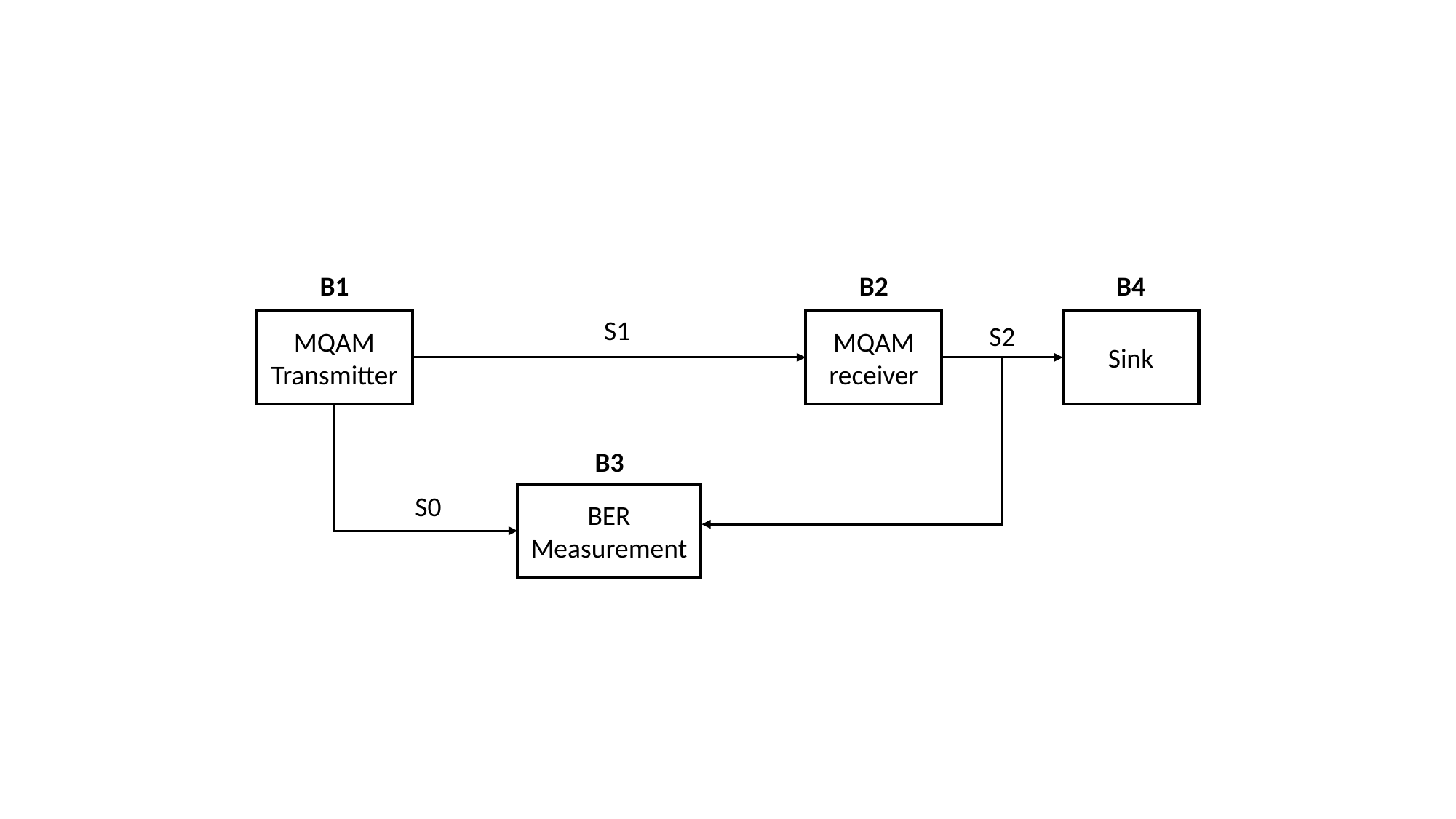

B1
B2
B4
S1
MQAM Transmitter
MQAM receiver
Sink
S2
B3
S0
BER Measurement